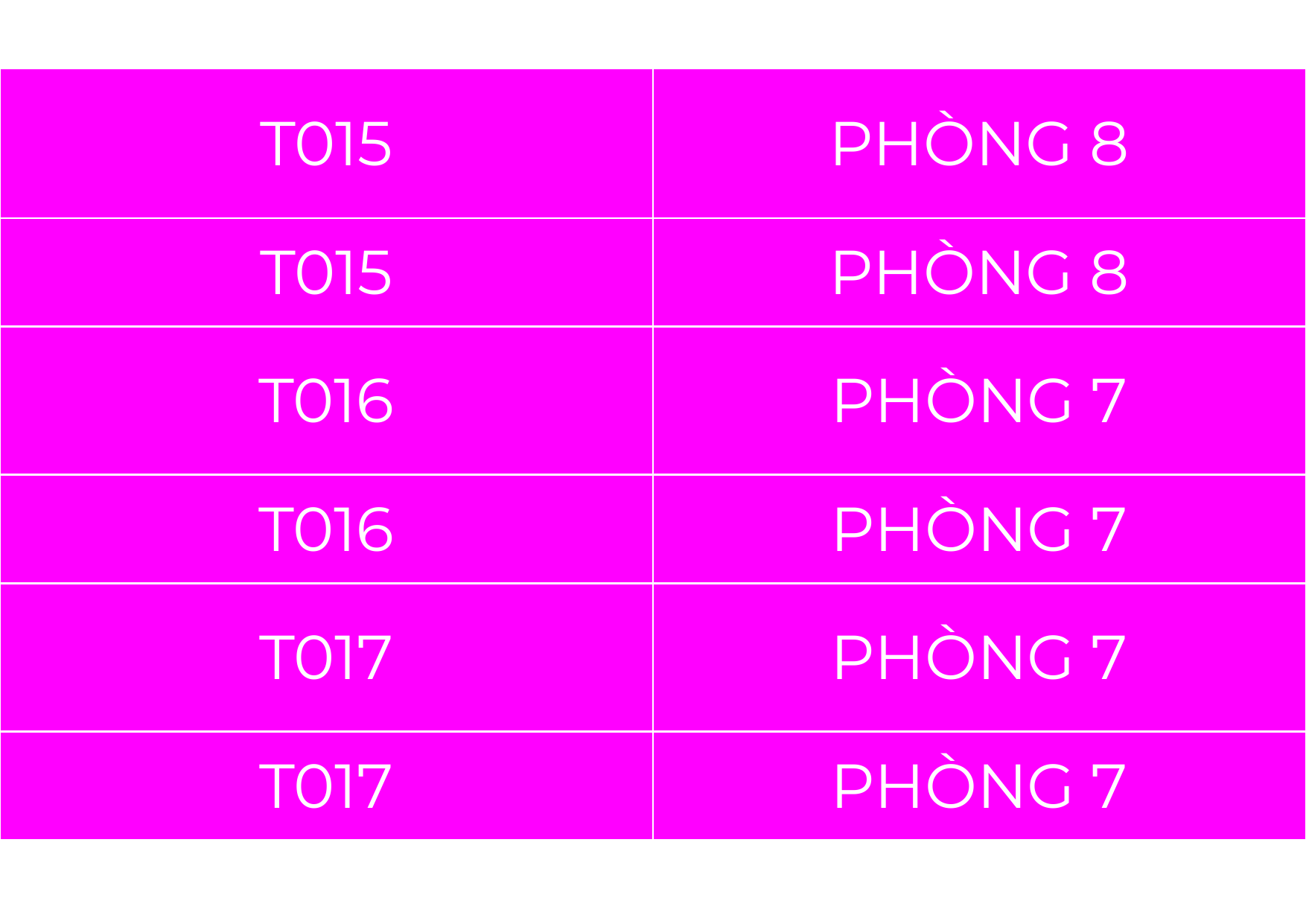

| T015 | PHÒNG 8 |
| --- | --- |
| T015 | PHÒNG 8 |
| --- | --- |
| T016 | PHÒNG 7 |
| --- | --- |
| T016 | PHÒNG 7 |
| --- | --- |
| T017 | PHÒNG 7 |
| --- | --- |
| T017 | PHÒNG 7 |
| --- | --- |